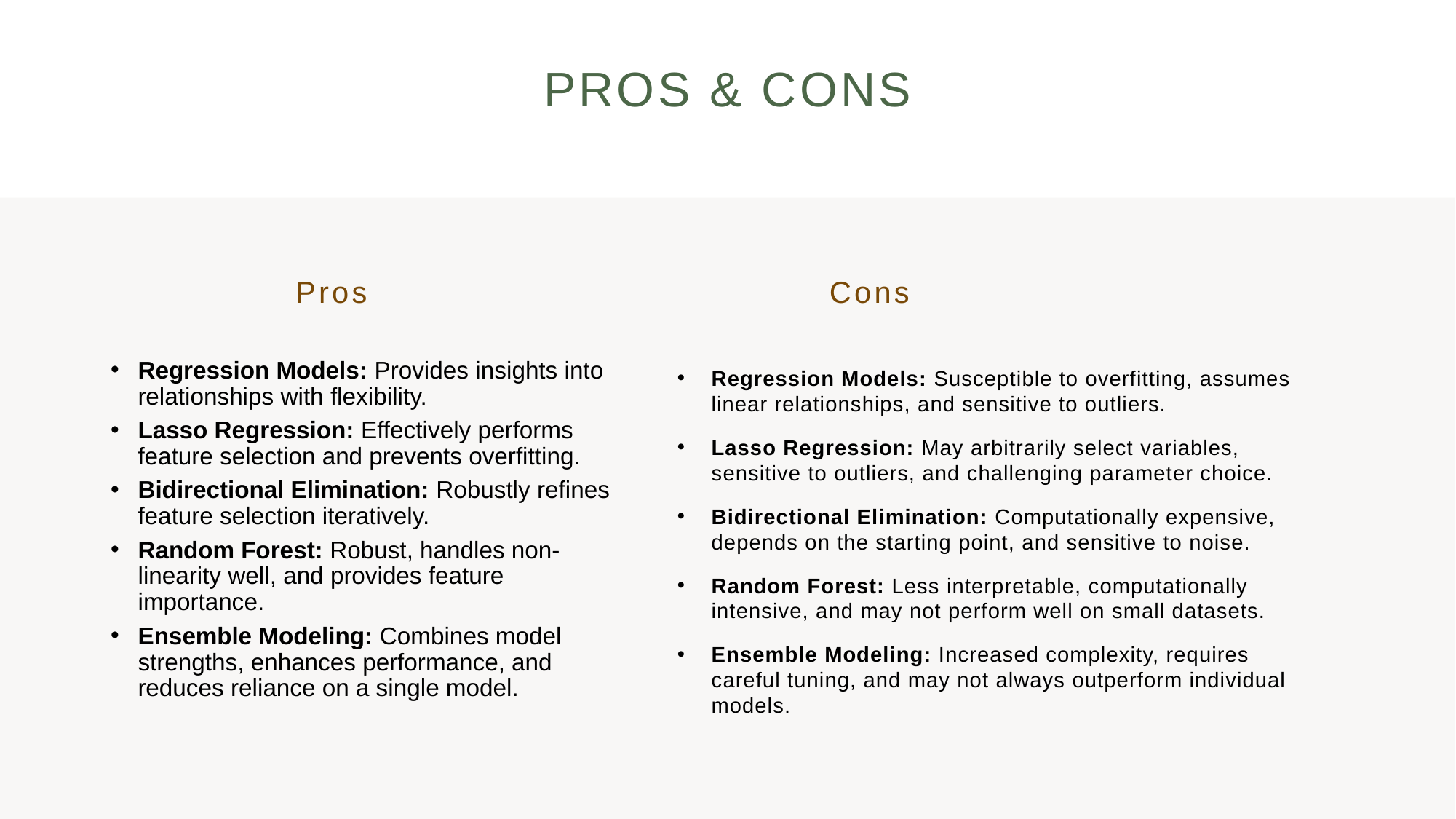

# PROS & Cons
Pros
Cons

Regression Models: Provides insights into relationships with flexibility.
Lasso Regression: Effectively performs feature selection and prevents overfitting.
Bidirectional Elimination: Robustly refines feature selection iteratively.
Random Forest: Robust, handles non-linearity well, and provides feature importance.
Ensemble Modeling: Combines model strengths, enhances performance, and reduces reliance on a single model.
Regression Models: Susceptible to overfitting, assumes linear relationships, and sensitive to outliers.
Lasso Regression: May arbitrarily select variables, sensitive to outliers, and challenging parameter choice.
Bidirectional Elimination: Computationally expensive, depends on the starting point, and sensitive to noise.
Random Forest: Less interpretable, computationally intensive, and may not perform well on small datasets.
Ensemble Modeling: Increased complexity, requires careful tuning, and may not always outperform individual models.